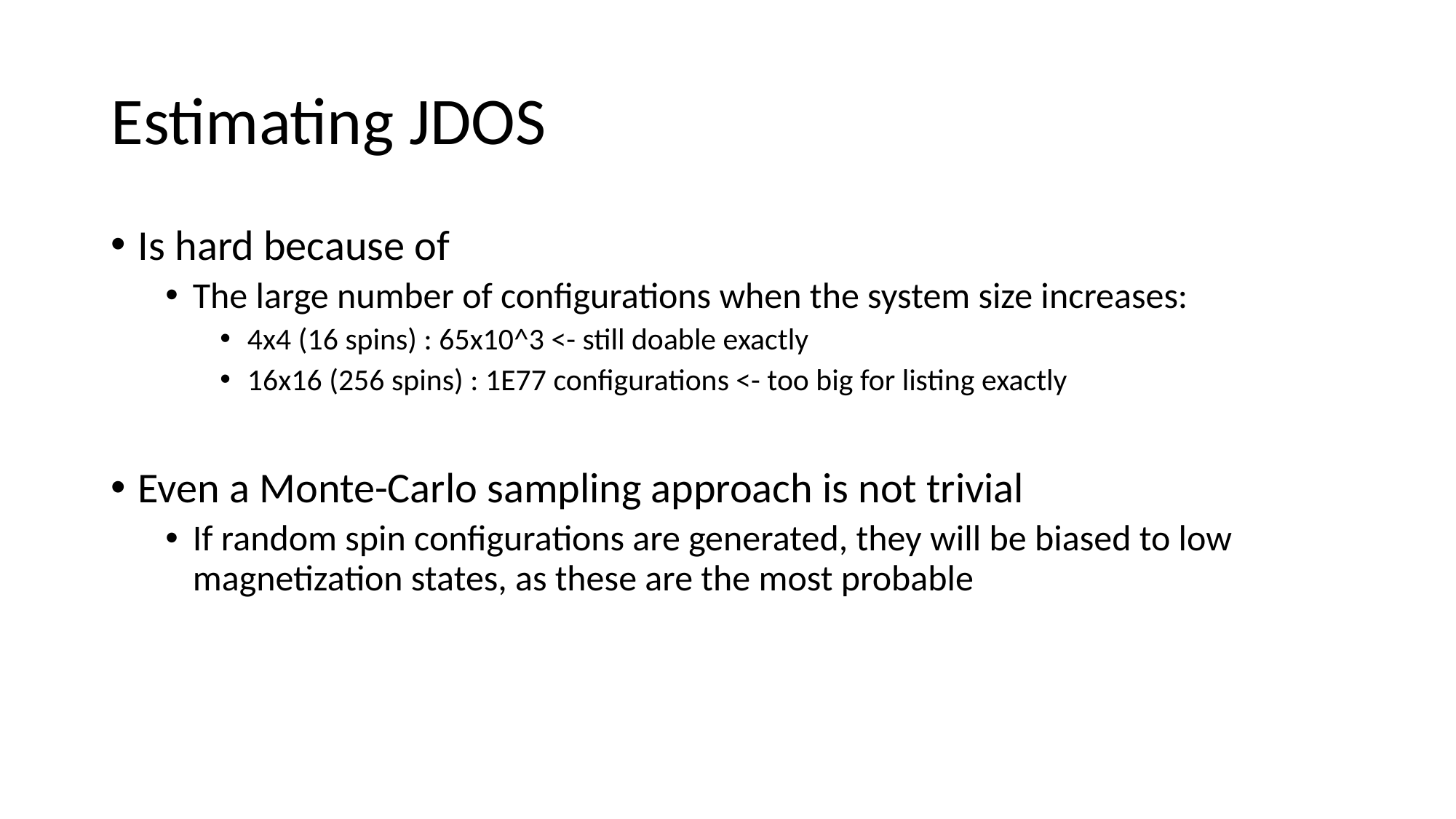

# Estimating JDOS
Is hard because of
The large number of configurations when the system size increases:
4x4 (16 spins) : 65x10^3 <- still doable exactly
16x16 (256 spins) : 1E77 configurations <- too big for listing exactly

Even a Monte-Carlo sampling approach is not trivial
If random spin configurations are generated, they will be biased to low magnetization states, as these are the most probable